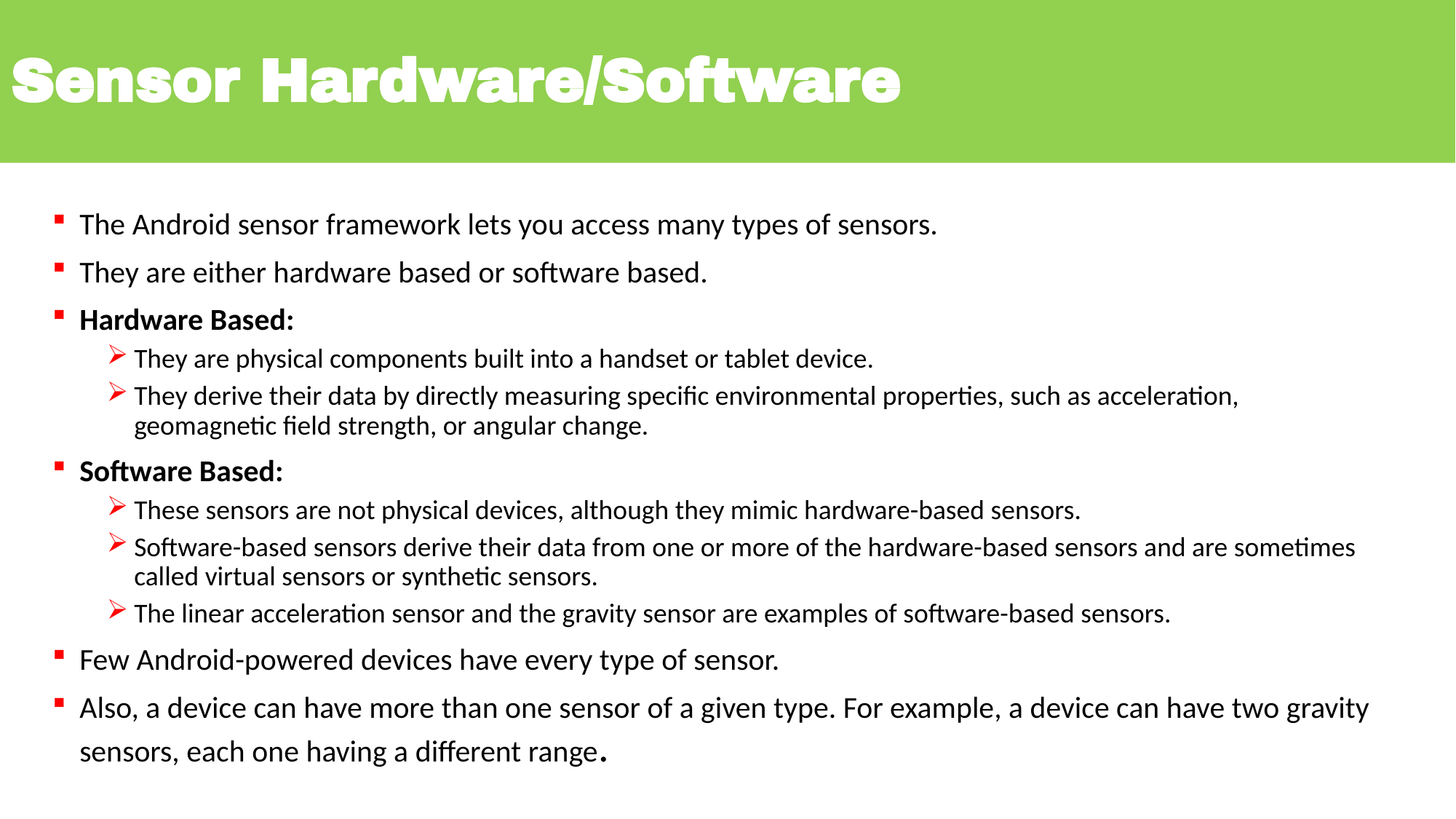

# Sensor Hardware/Software
The Android sensor framework lets you access many types of sensors.
They are either hardware based or software based.
Hardware Based:
They are physical components built into a handset or tablet device.
They derive their data by directly measuring specific environmental properties, such as acceleration, geomagnetic field strength, or angular change.
Software Based:
These sensors are not physical devices, although they mimic hardware-based sensors.
Software-based sensors derive their data from one or more of the hardware-based sensors and are sometimes called virtual sensors or synthetic sensors.
The linear acceleration sensor and the gravity sensor are examples of software-based sensors.
Few Android-powered devices have every type of sensor.
Also, a device can have more than one sensor of a given type. For example, a device can have two gravity sensors, each one having a different range.